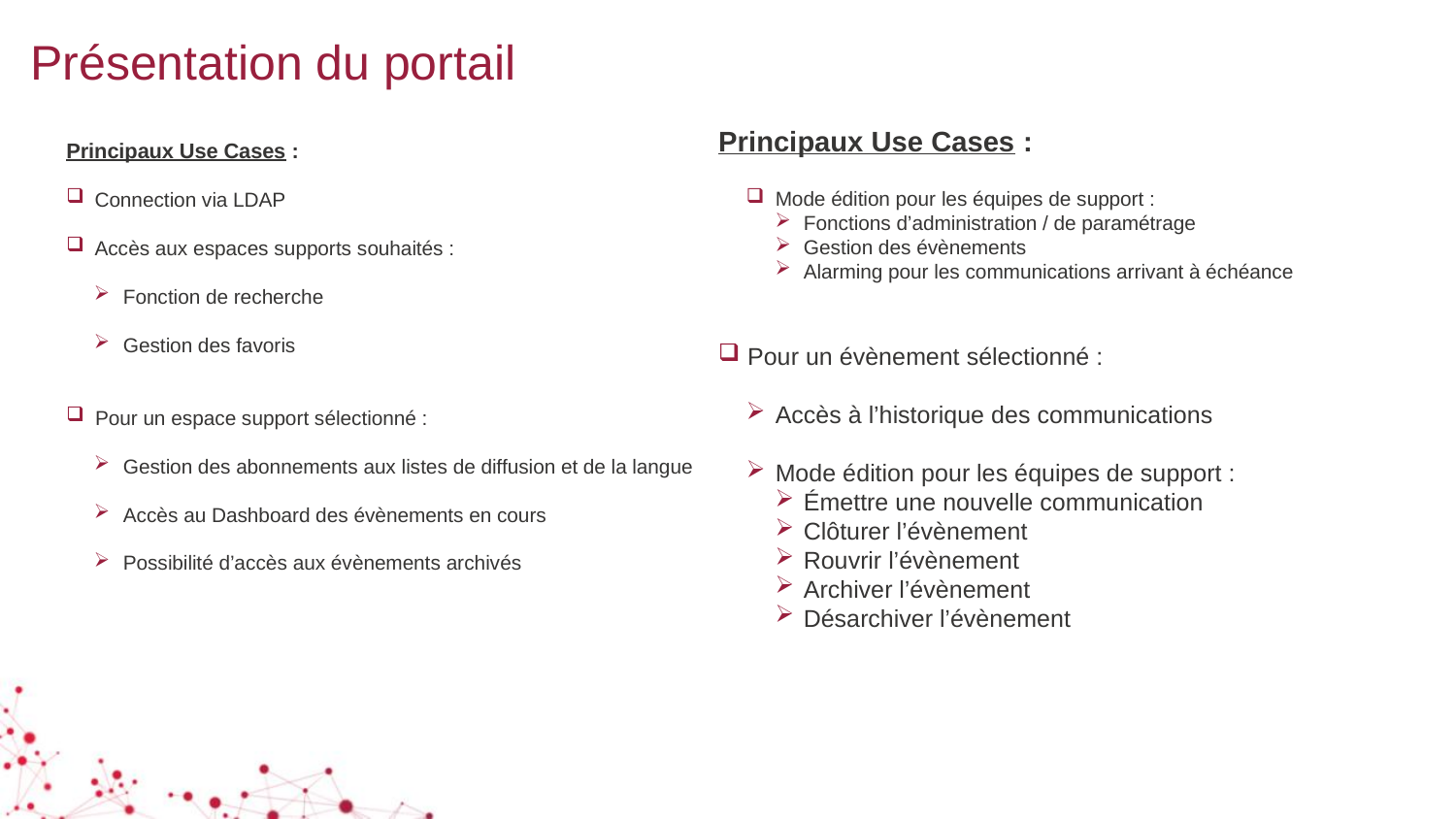

Présentation du portail
Principaux Use Cases :

Mode édition pour les équipes de support :
Fonctions d’administration / de paramétrage
Gestion des évènements
Alarming pour les communications arrivant à échéance

Pour un évènement sélectionné :

Accès à l’historique des communications

Mode édition pour les équipes de support :
Émettre une nouvelle communication
Clôturer l’évènement
Rouvrir l’évènement
Archiver l’évènement
Désarchiver l’évènement

Principaux Use Cases :

Connection via LDAP

Accès aux espaces supports souhaités :

Fonction de recherche

Gestion des favoris

Pour un espace support sélectionné :

Gestion des abonnements aux listes de diffusion et de la langue

Accès au Dashboard des évènements en cours

Possibilité d’accès aux évènements archivés